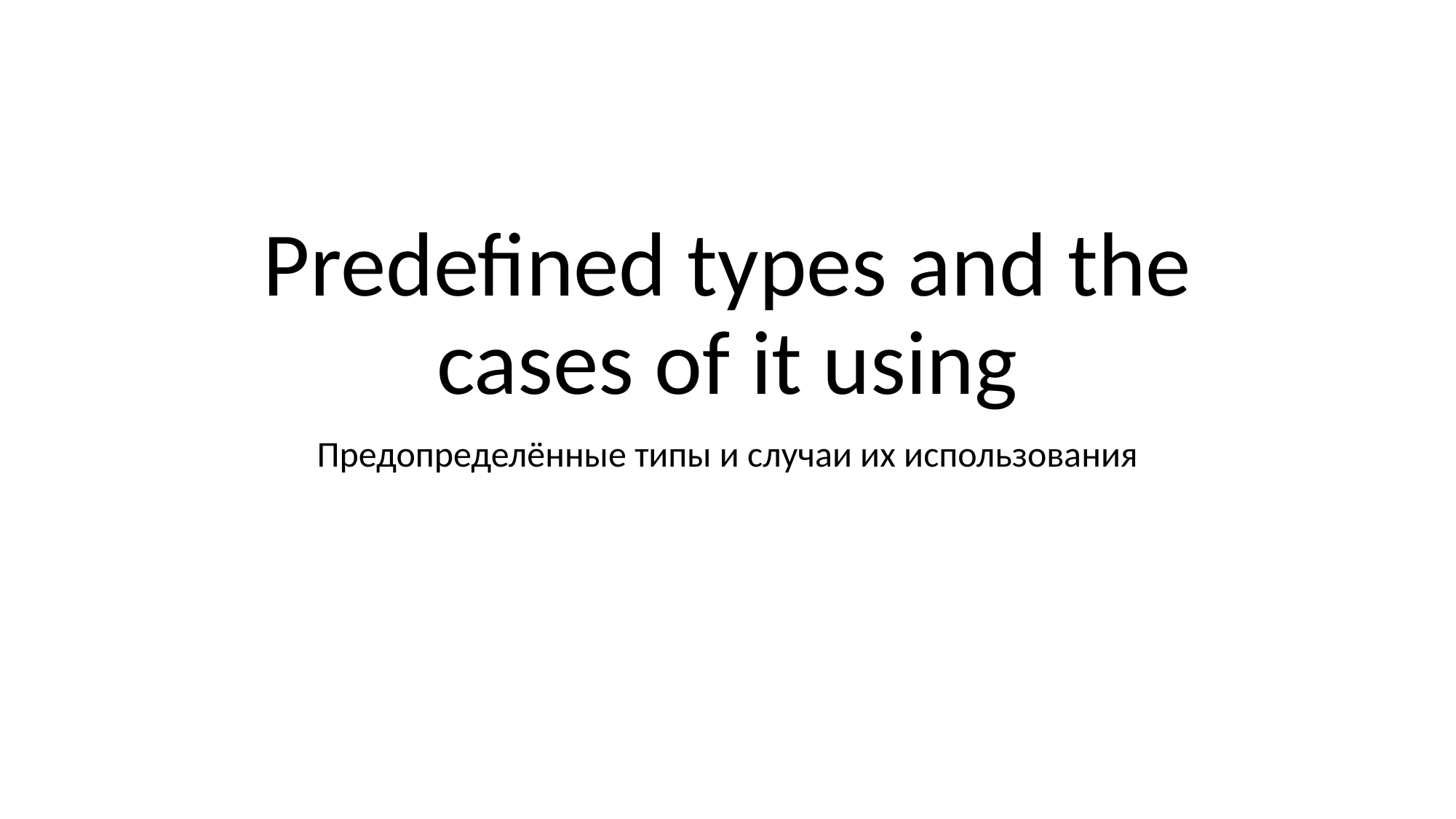

# Predefined types and the cases of it using
Предопределённые типы и случаи их использования